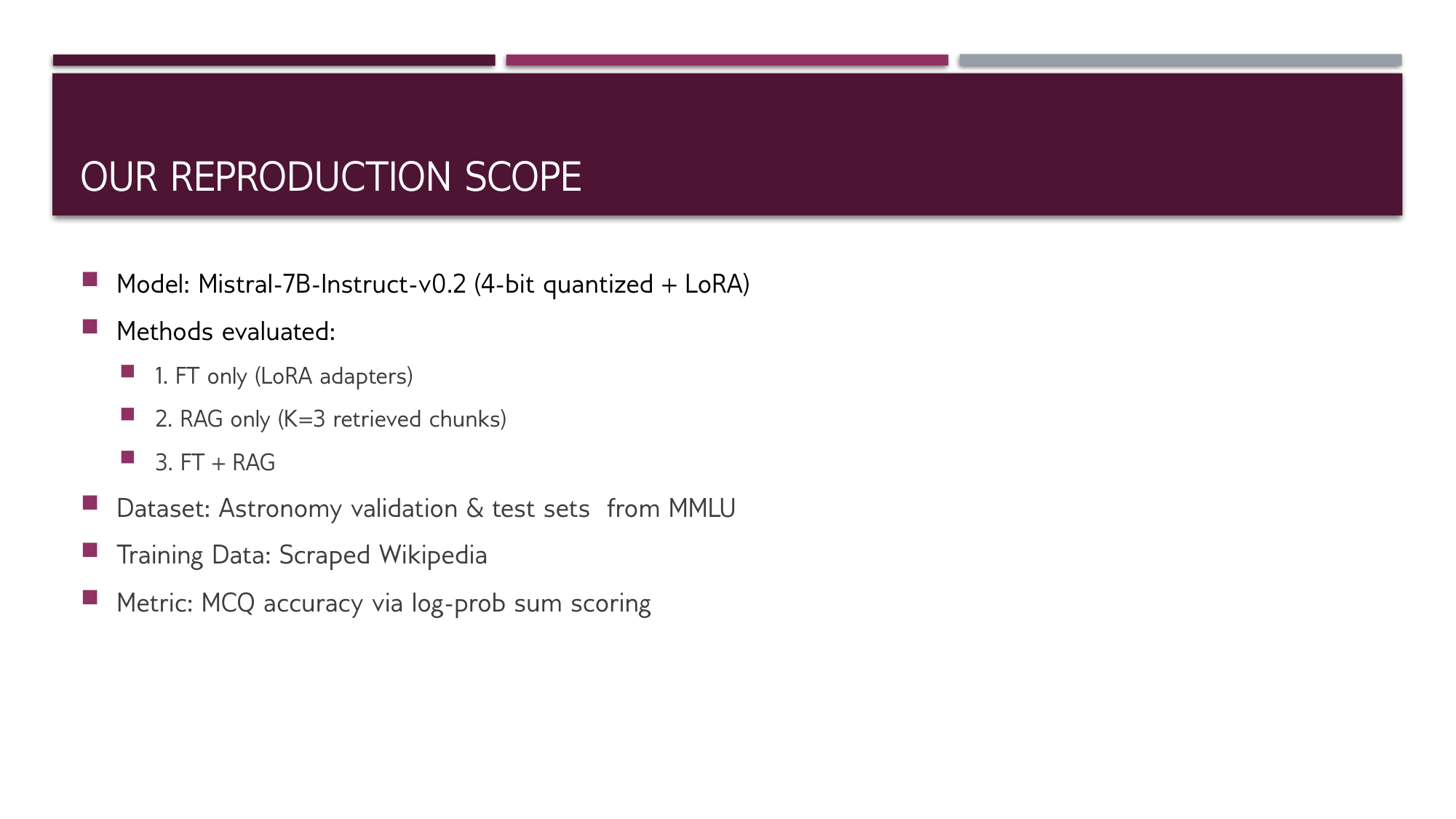

# Our Reproduction Scope
Model: Mistral-7B-Instruct-v0.2 (4-bit quantized + LoRA)
Methods evaluated:
1. FT only (LoRA adapters)
2. RAG only (K=3 retrieved chunks)
3. FT + RAG
Dataset: Astronomy validation & test sets  from MMLU
Training Data: Scraped Wikipedia
Metric: MCQ accuracy via log-prob sum scoring